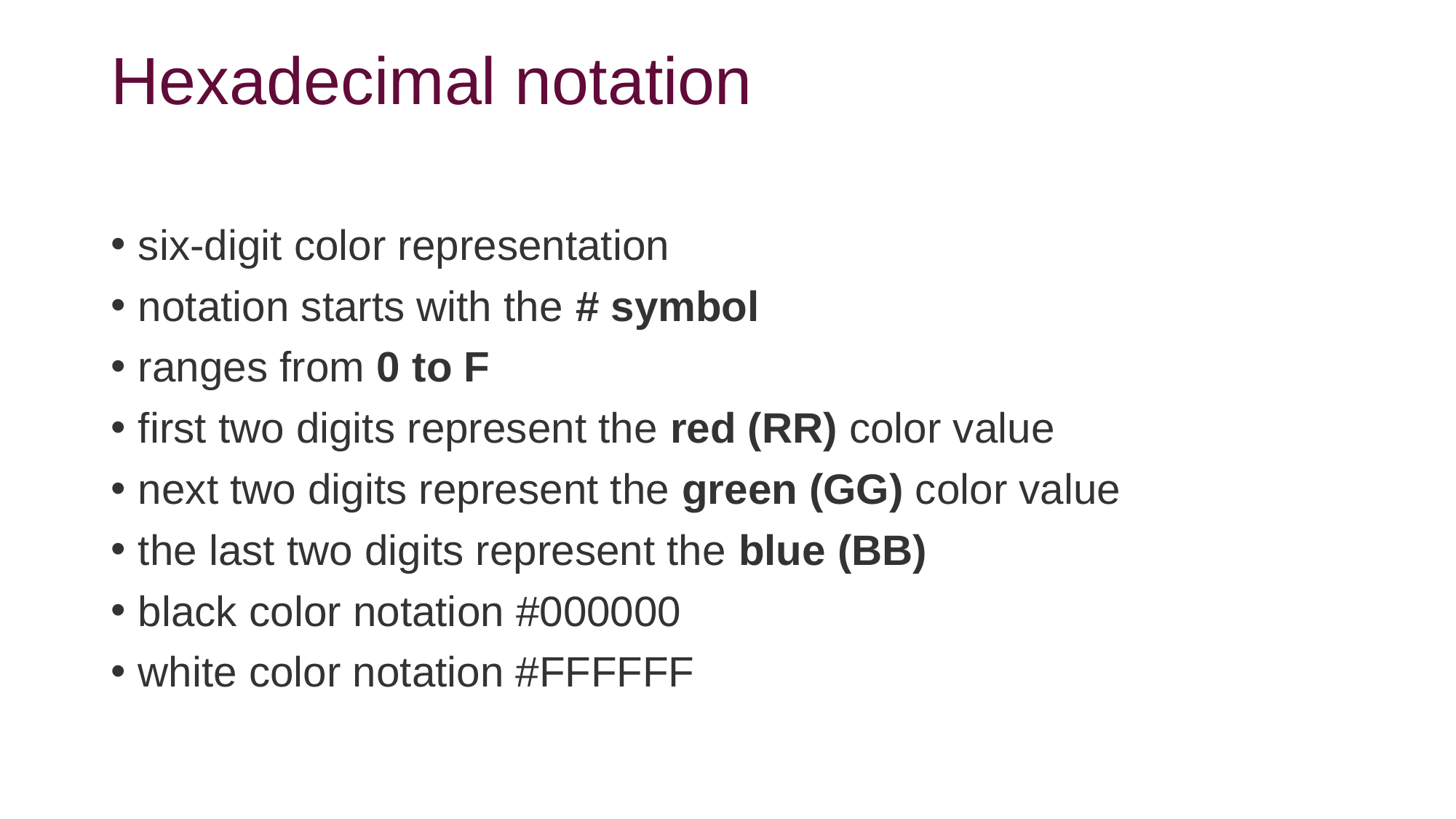

# Hexadecimal notation
six-digit color representation
notation starts with the # symbol
ranges from 0 to F
first two digits represent the red (RR) color value
next two digits represent the green (GG) color value
the last two digits represent the blue (BB)
black color notation #000000
white color notation #FFFFFF